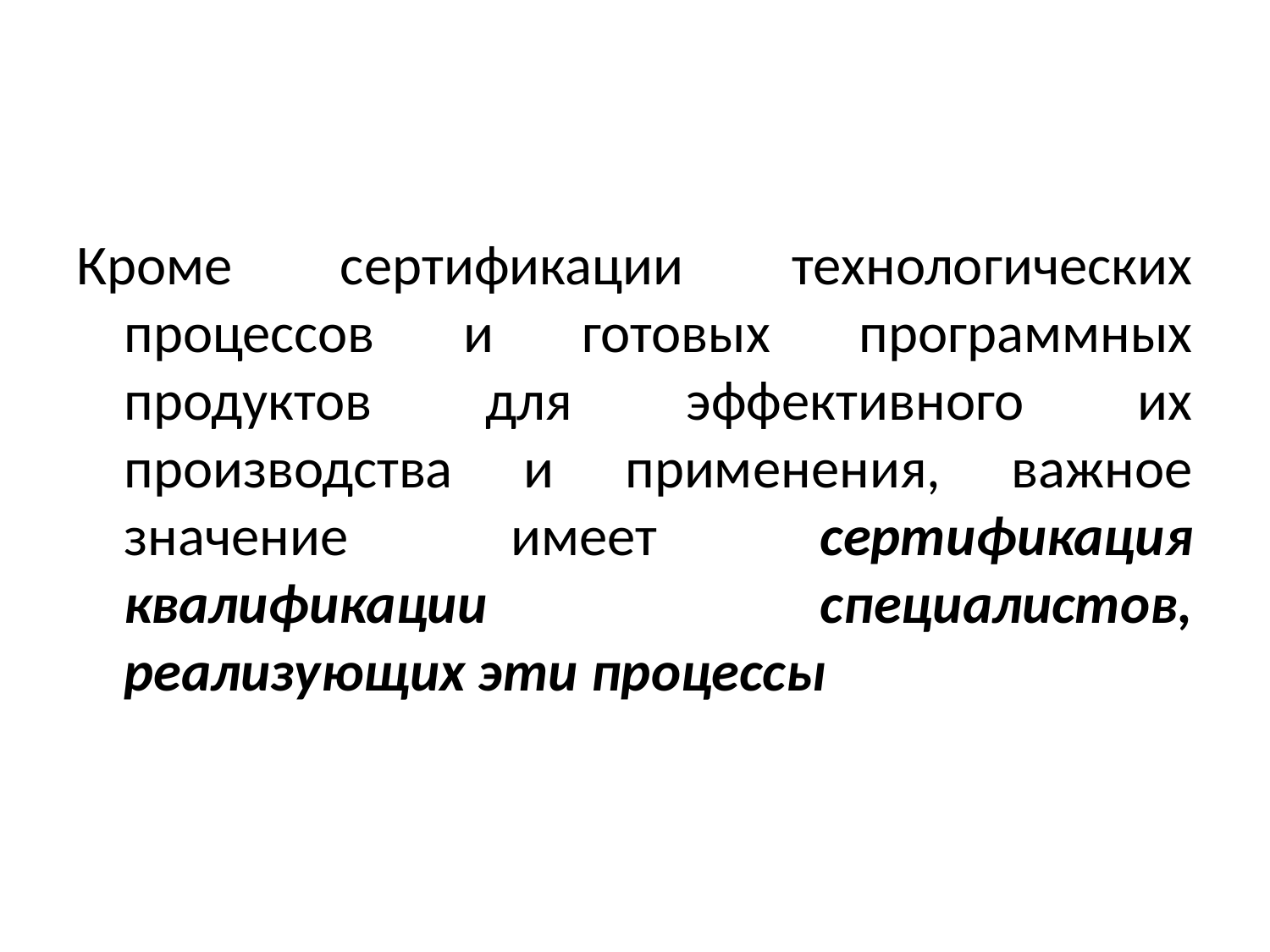

#
Кроме сертификации технологических процессов и готовых программных продуктов для эффективного их производства и применения, важное значение имеет сертификация квалификации специалистов, реализующих эти процессы